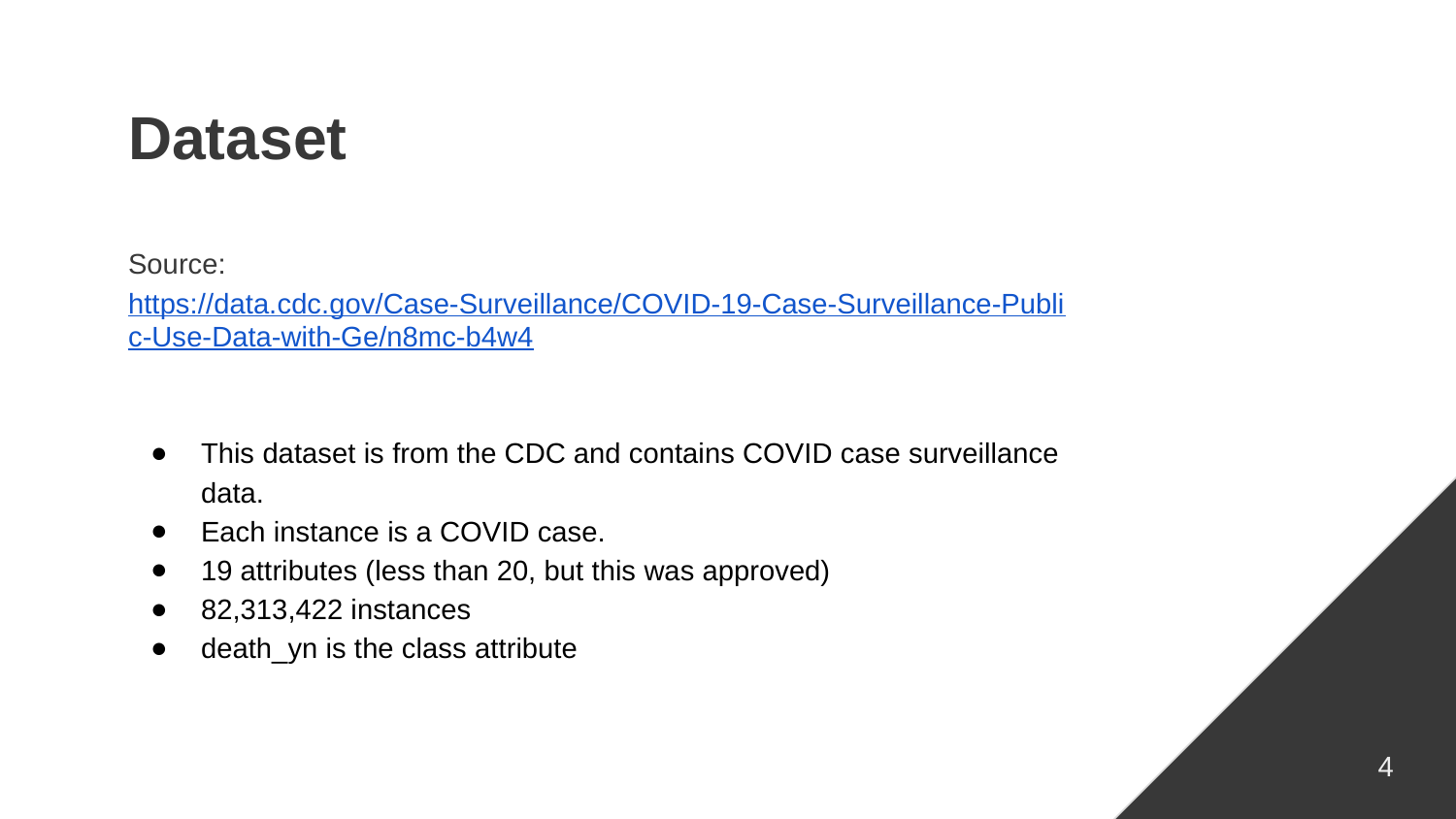

# Dataset
Source: https://data.cdc.gov/Case-Surveillance/COVID-19-Case-Surveillance-Public-Use-Data-with-Ge/n8mc-b4w4

This dataset is from the CDC and contains COVID case surveillance data.
Each instance is a COVID case.
19 attributes (less than 20, but this was approved)
82,313,422 instances
death_yn is the class attribute
4